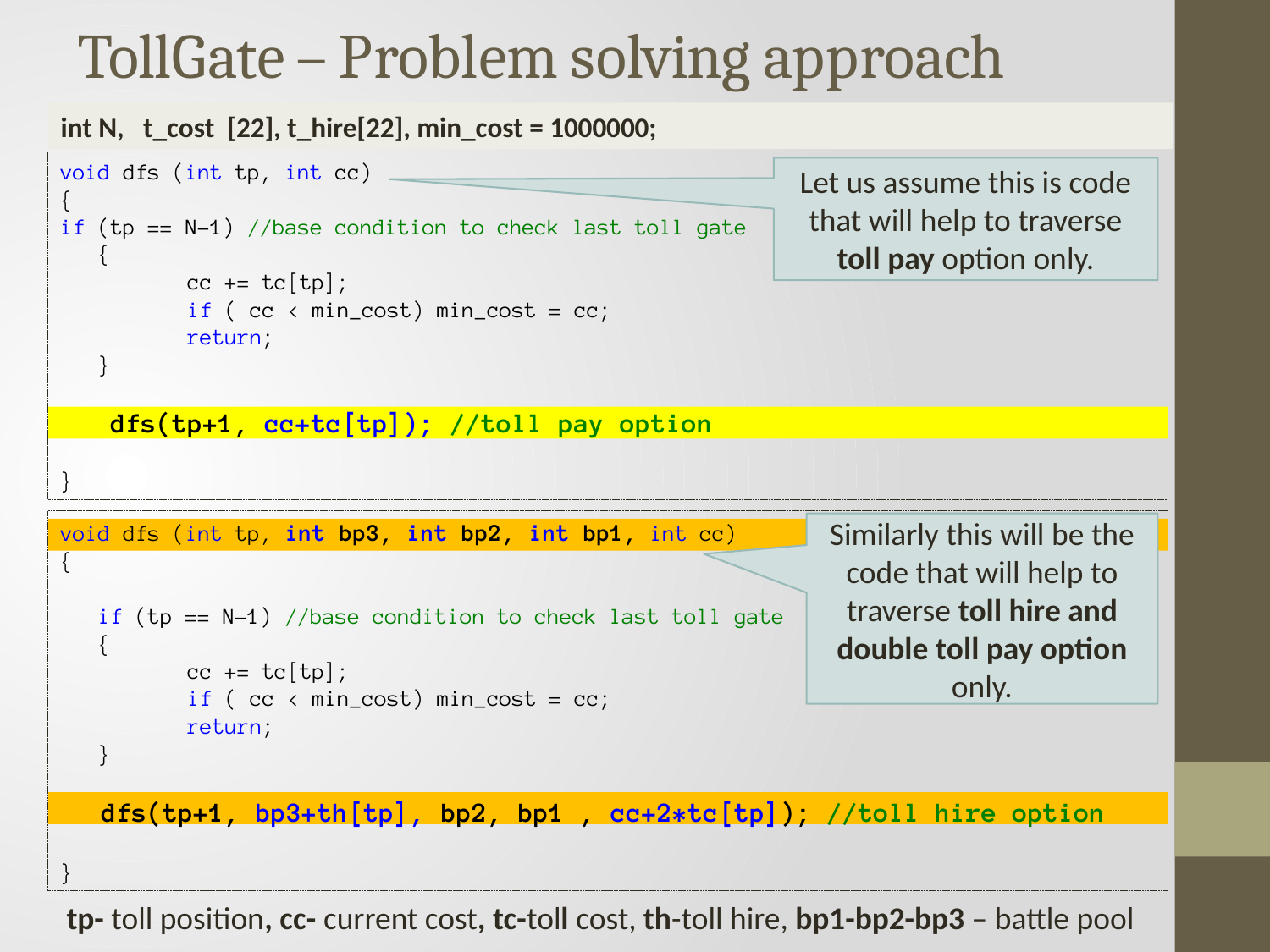

# TollGate – Problem solving approach
int N,   t_cost  [22], t_hire[22], min_cost = 1000000;
void dfs (int tp, int cc)
{
if (tp == N-1) //base condition to check last toll gate
   {
    	cc += tc[tp];
	if ( cc < min_cost) min_cost = cc;
	return;
   }

    dfs(tp+1, cc+tc[tp]); //toll pay option

}
Let us assume this is code that will help to traverse toll pay option only.

void dfs (int tp, int bp3, int bp2, int bp1, int cc)
{

   if (tp == N-1) //base condition to check last toll gate
   {
    	cc += tc[tp];
	if ( cc < min_cost) min_cost = cc;
	return;
   }

   dfs(tp+1, bp3+th[tp], bp2, bp1 , cc+2*tc[tp]); //toll hire option

}
Similarly this will be the code that will help to traverse toll hire and double toll pay option only.

tp- toll position, cc- current cost, tc-toll cost, th-toll hire, bp1-bp2-bp3 – battle pool